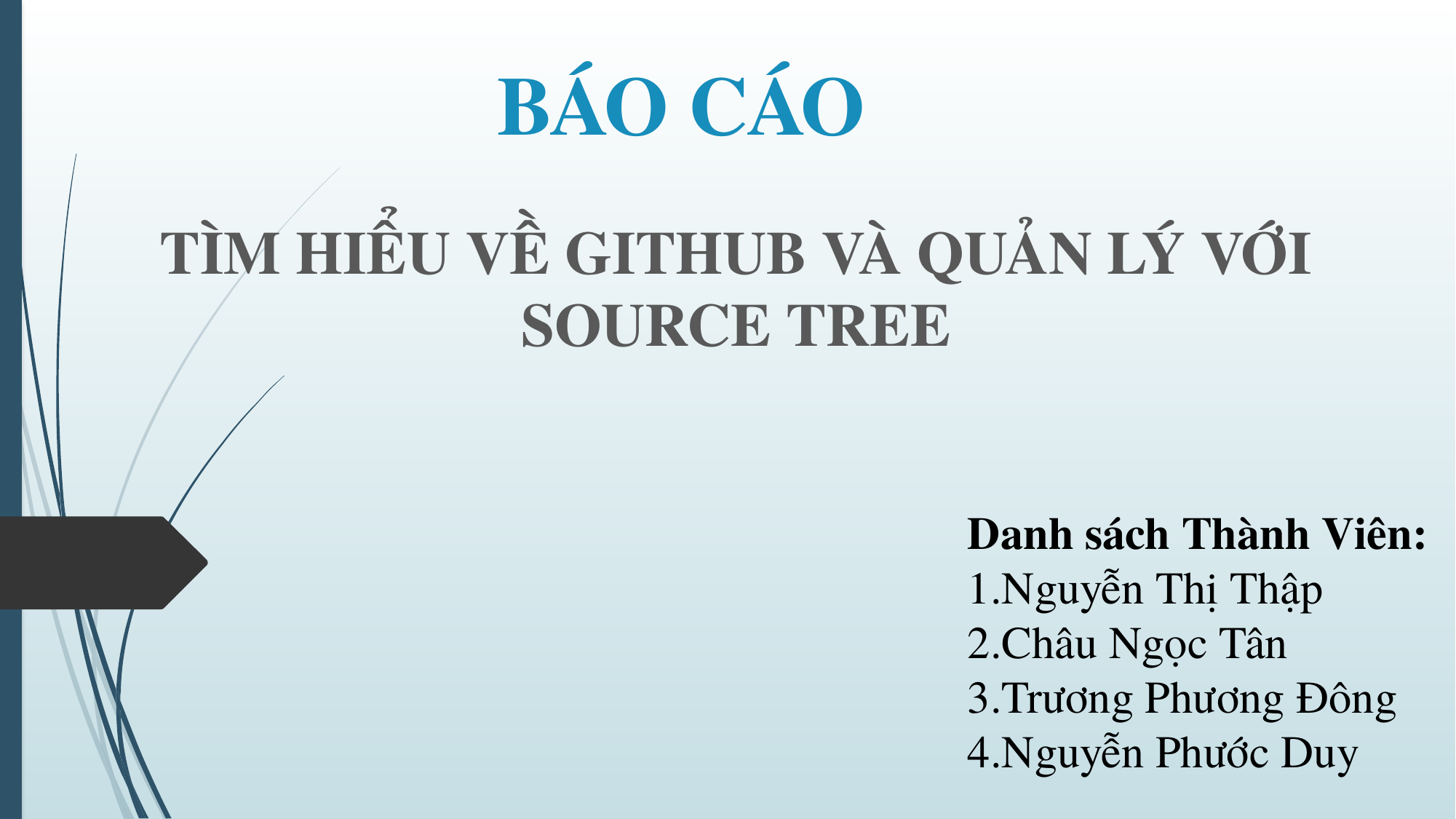

# BÁO CÁO
TÌM HIỂU VỀ GITHUB VÀ QUẢN LÝ VỚI SOURCE TREE
Danh sách Thành Viên:
1.Nguyễn Thị Thập
2.Châu Ngọc Tân
3.Trương Phương Đông
4.Nguyễn Phước Duy